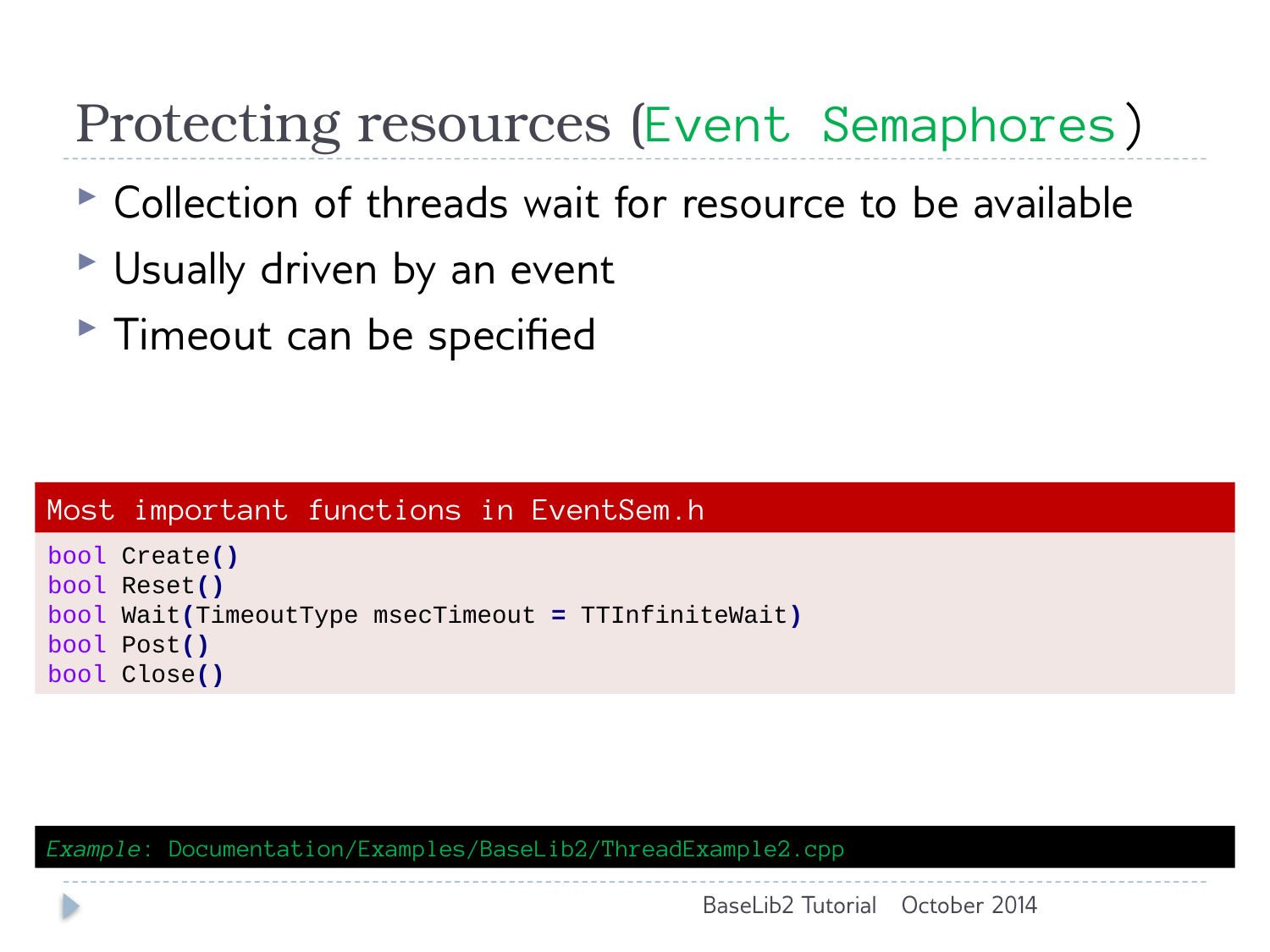

# Protecting resources (Event Semaphores)
Collection of threads wait for resource to be available
Usually driven by an event
Timeout can be specified
Most important functions in EventSem.h
bool Create()
bool Reset()
bool Wait(TimeoutType msecTimeout = TTInfiniteWait)
bool Post()
bool Close()
Example: Documentation/Examples/BaseLib2/ThreadExample2.cpp
BaseLib2 Tutorial
October 2014